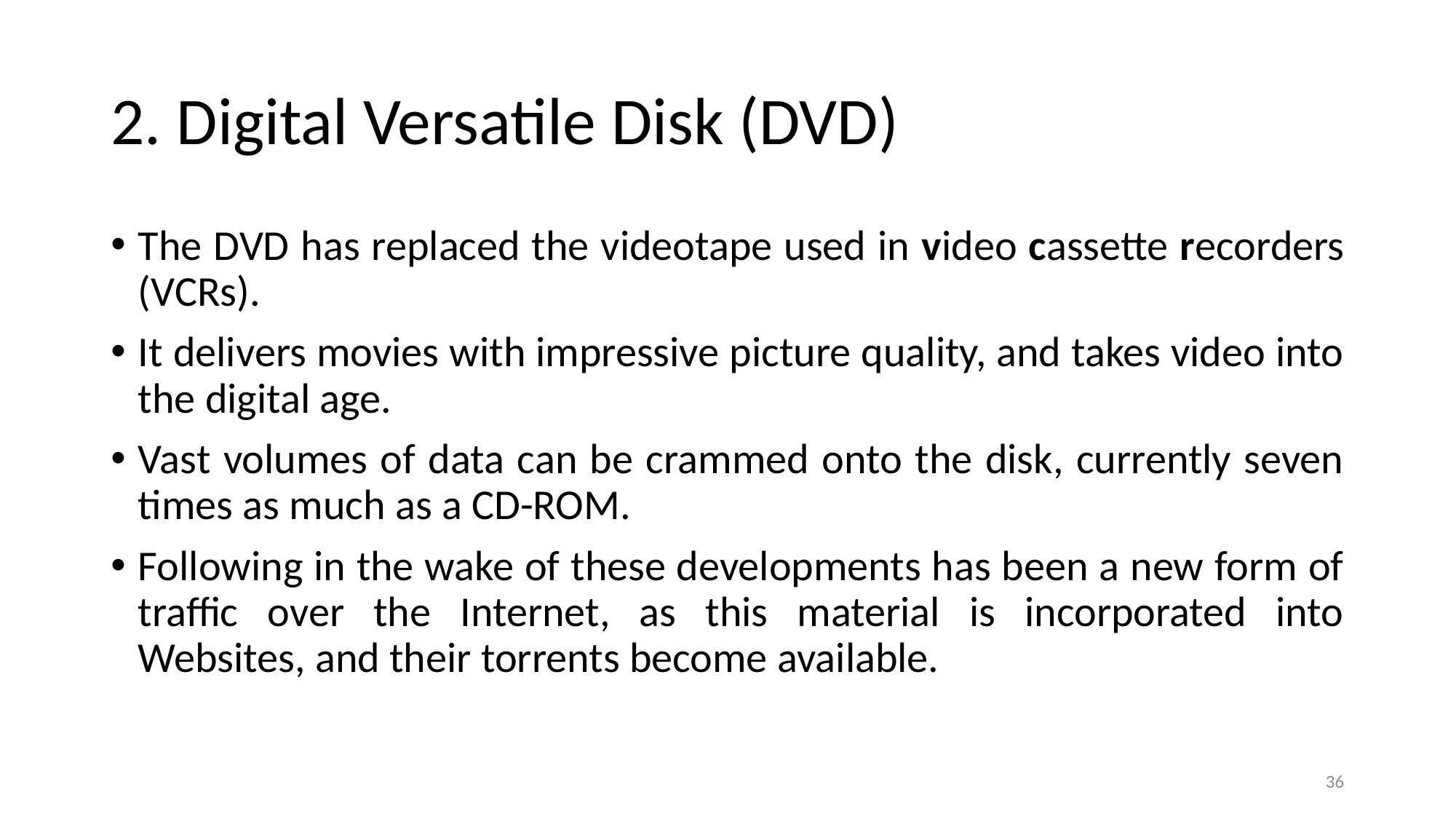

# 2. Digital Versatile Disk (DVD)
The DVD has replaced the videotape used in video cassette recorders (VCRs).
It delivers movies with impressive picture quality, and takes video into the digital age.
Vast volumes of data can be crammed onto the disk, currently seven times as much as a CD-ROM.
Following in the wake of these developments has been a new form of traffic over the Internet, as this material is incorporated into Websites, and their torrents become available.

36